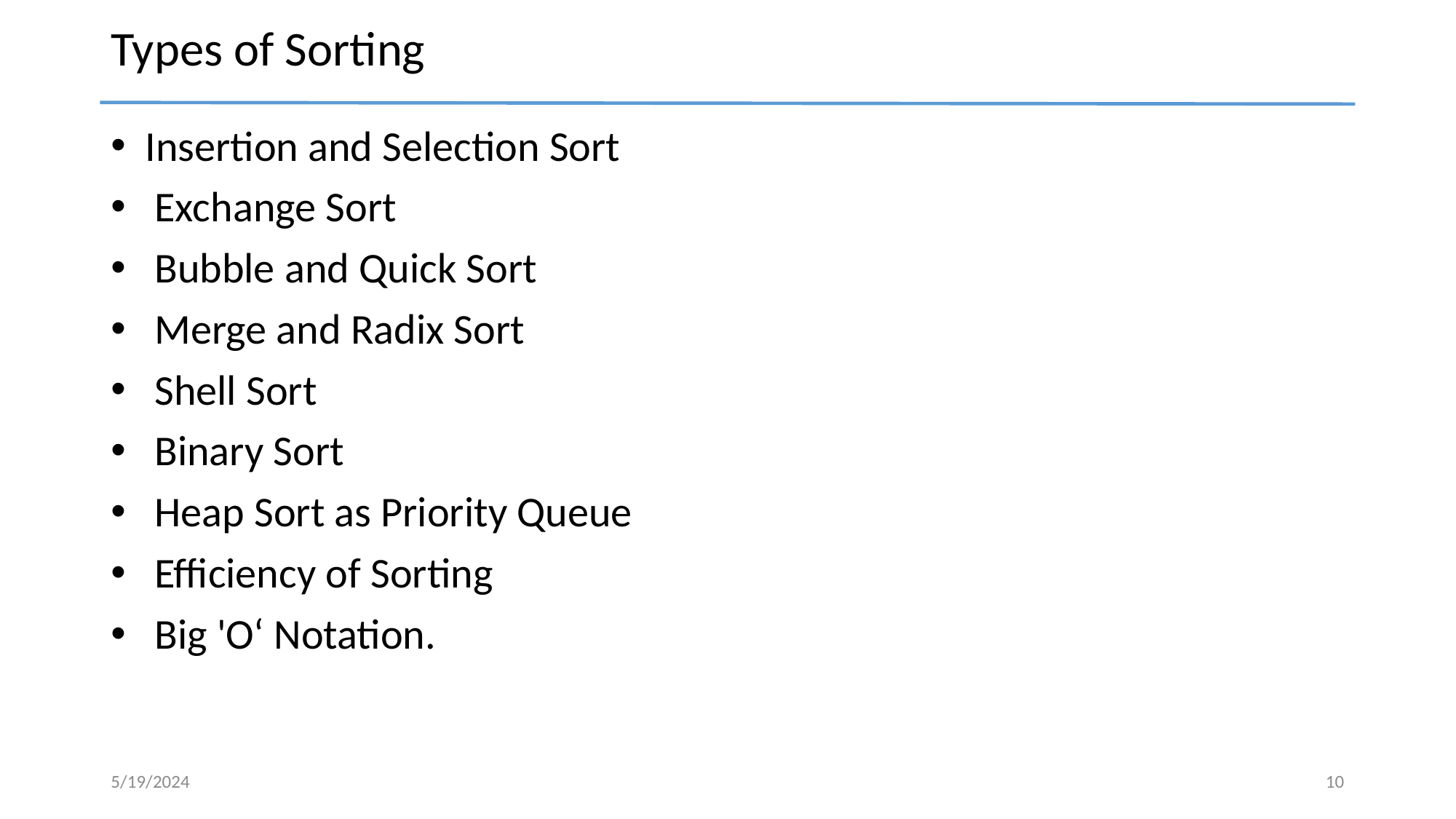

# Types of Sorting
Insertion and Selection Sort
 Exchange Sort
 Bubble and Quick Sort
 Merge and Radix Sort
 Shell Sort
 Binary Sort
 Heap Sort as Priority Queue
 Efficiency of Sorting
 Big 'O‘ Notation.

5/19/2024
10